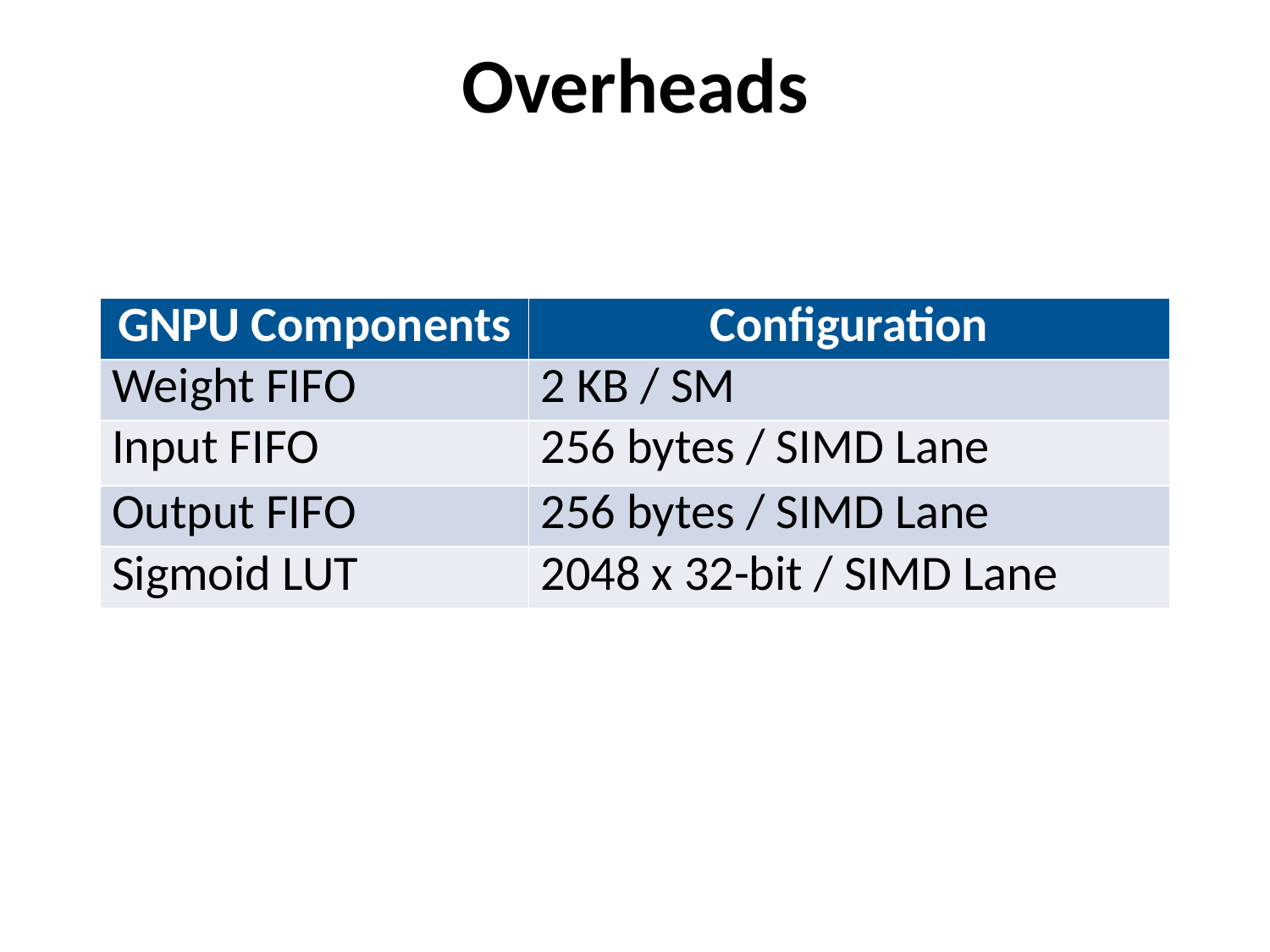

# Overheads
| GNPU Components | Configuration |
| --- | --- |
| Weight FIFO | 2 KB / SM |
| Input FIFO | 256 bytes / SIMD Lane |
| Output FIFO | 256 bytes / SIMD Lane |
| Sigmoid LUT | 2048 x 32-bit / SIMD Lane |